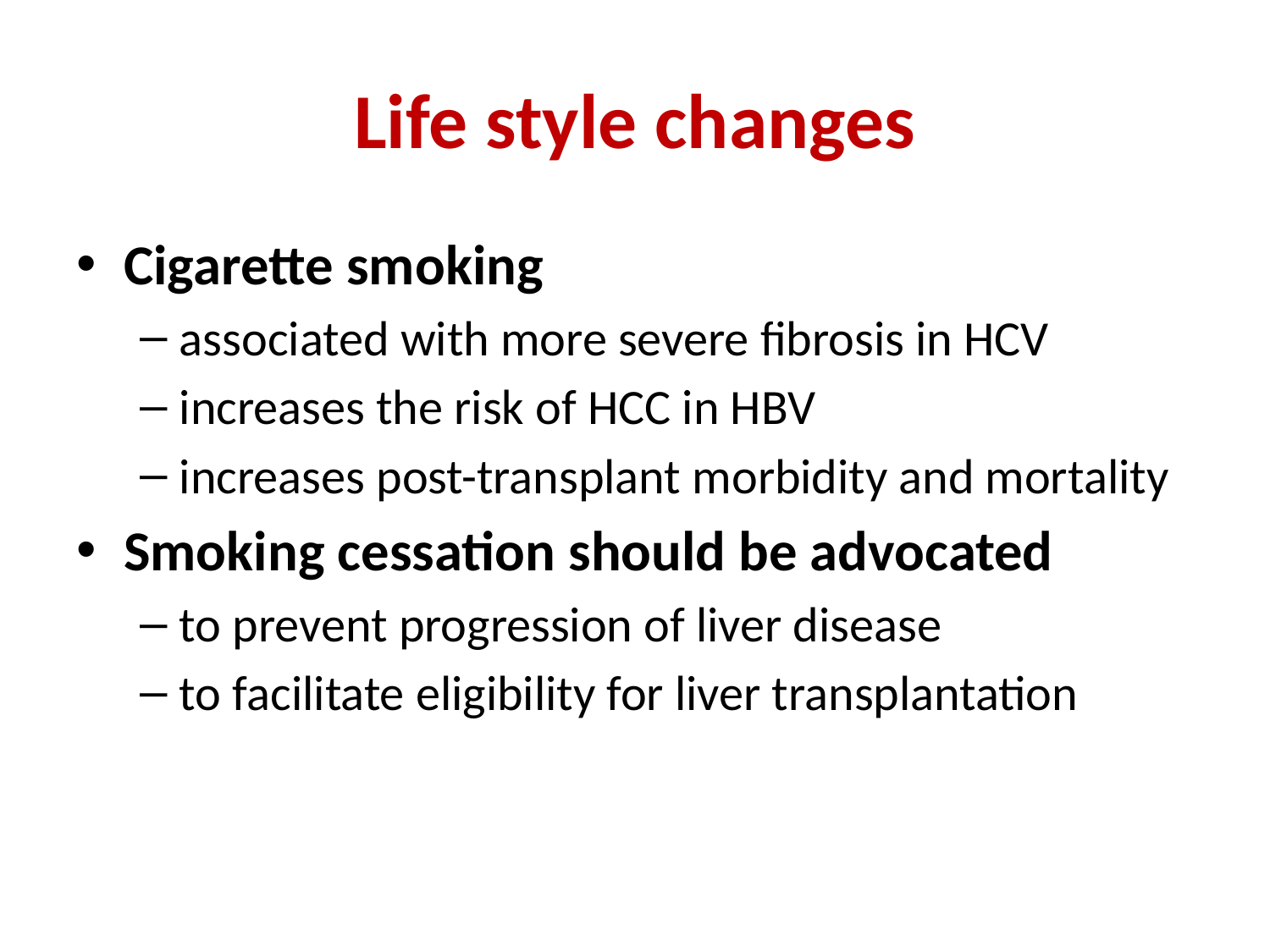

# Life style changes
Cigarette smoking
associated with more severe fibrosis in HCV
increases the risk of HCC in HBV
increases post-transplant morbidity and mortality
Smoking cessation should be advocated
to prevent progression of liver disease
to facilitate eligibility for liver transplantation